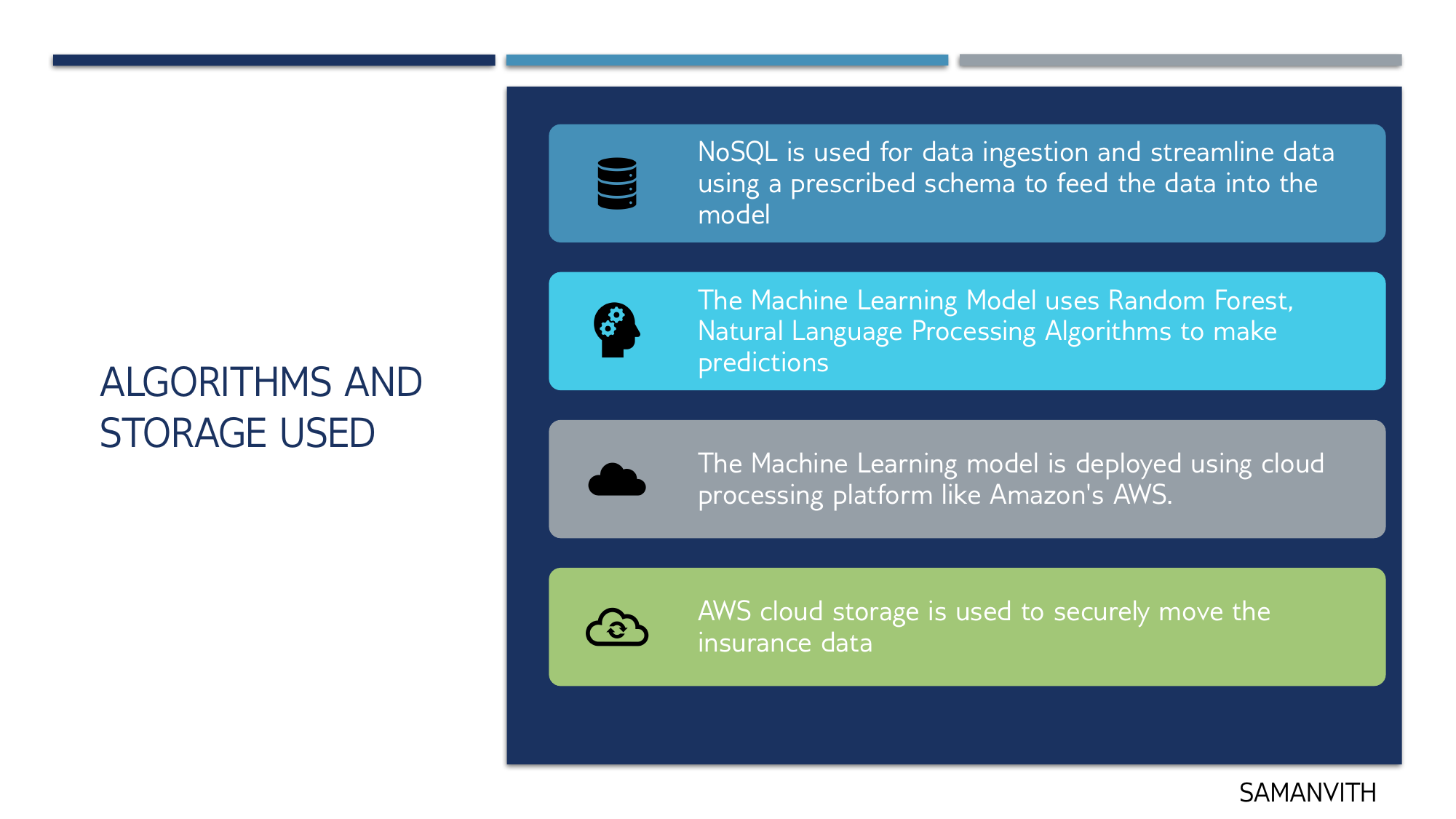

# Algorithms and Storage used
NoSQL is used for data ingestion and streamline data using a prescribed schema to feed the data into the model
The Machine Learning Model uses Random Forest, Natural Language Processing Algorithms to make predictions
The Machine Learning model is deployed using cloud processing platform like Amazon's AWS.
AWS cloud storage is used to securely move the insurance data
SAMANVITH